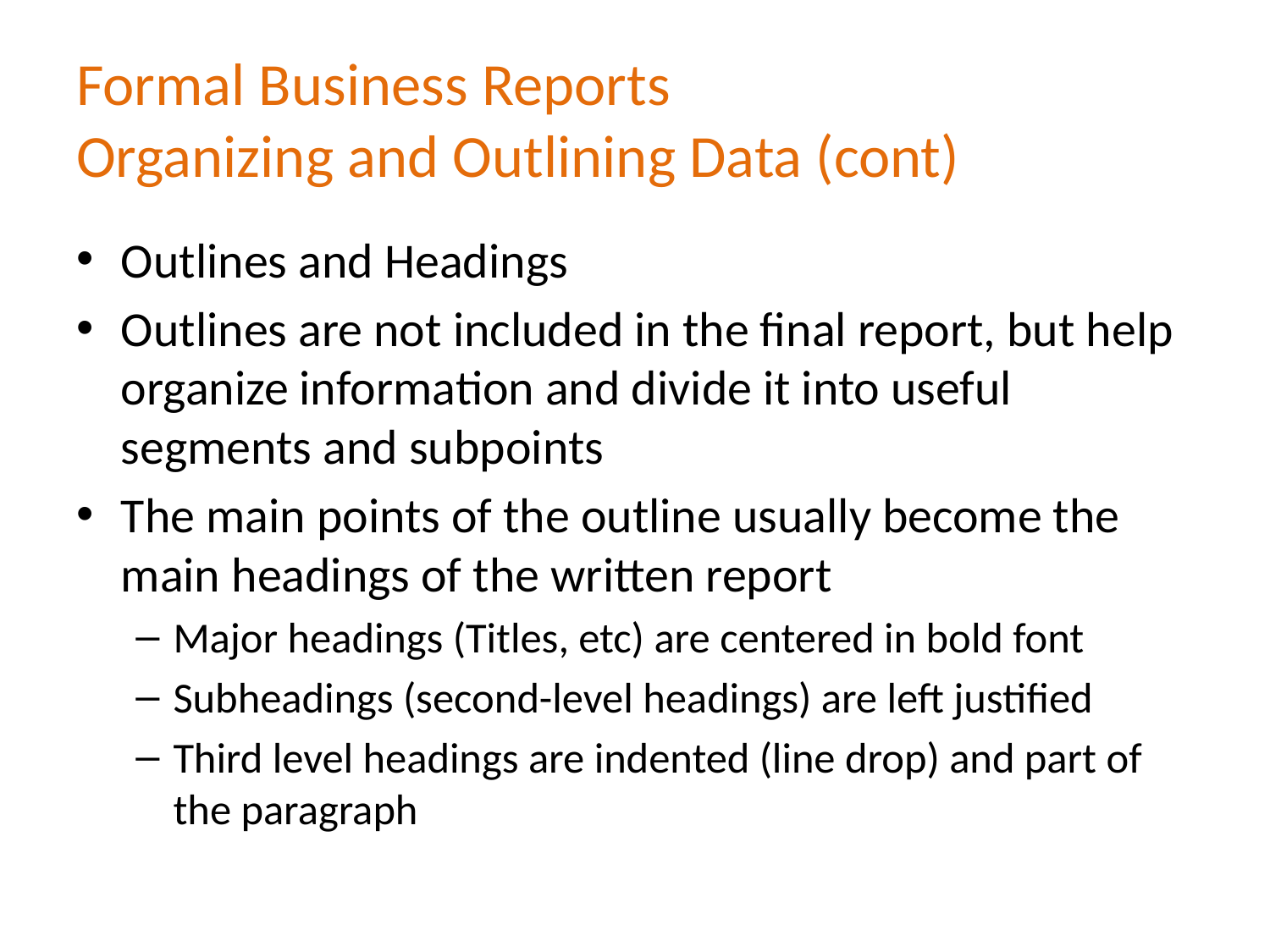

# Formal Business Reports Organizing and Outlining Data (cont)
Outlines and Headings
Outlines are not included in the final report, but help organize information and divide it into useful segments and subpoints
The main points of the outline usually become the main headings of the written report
Major headings (Titles, etc) are centered in bold font
Subheadings (second-level headings) are left justified
Third level headings are indented (line drop) and part of the paragraph